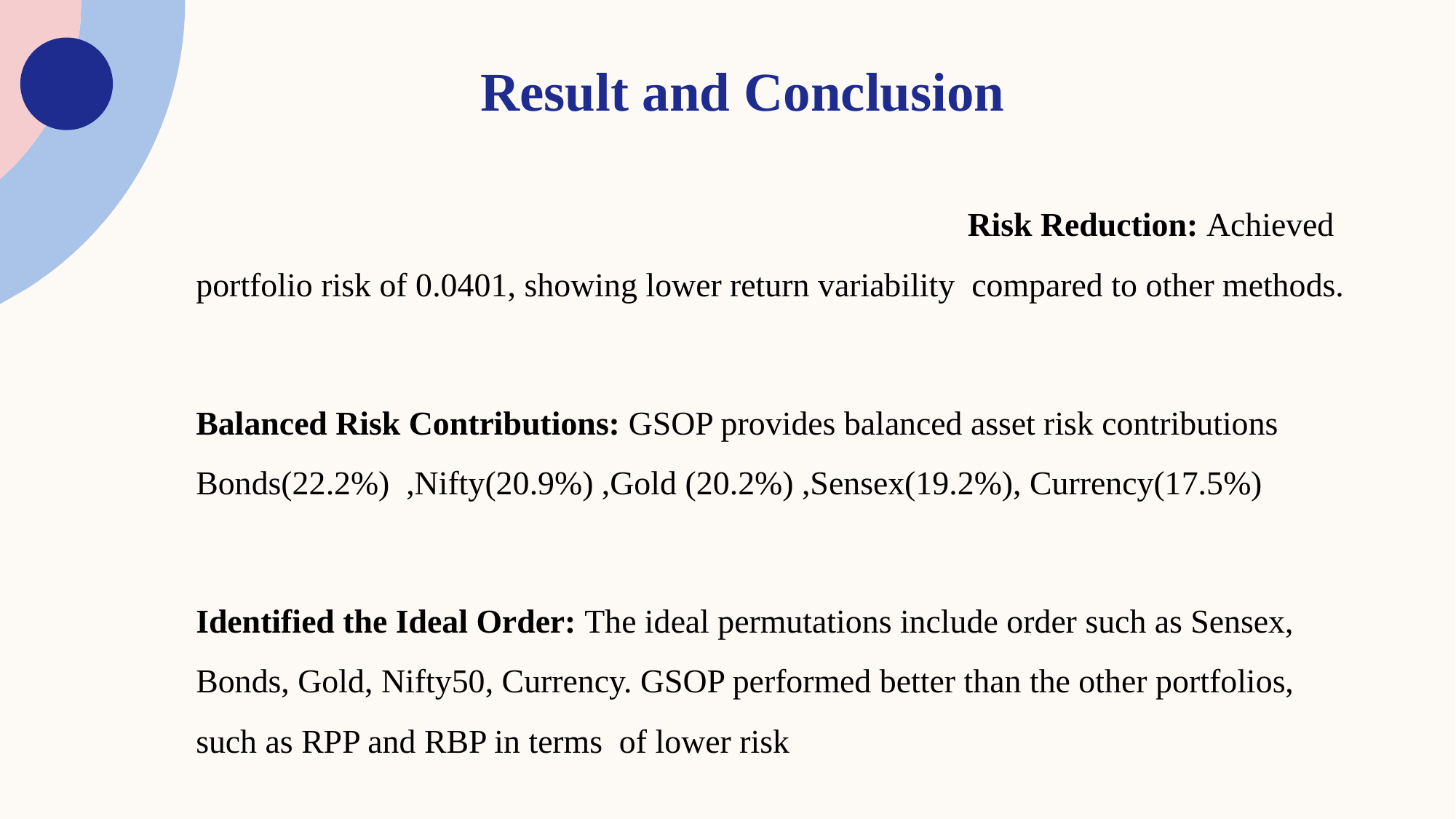

Result and Conclusion
                                                                                                                                                                                                                                                              Risk Reduction: Achieved portfolio risk of 0.0401, showing lower return variability  compared to other methods.
Balanced Risk Contributions: GSOP provides balanced asset risk contributions Bonds(22.2%)  ,Nifty(20.9%) ,Gold (20.2%) ,Sensex(19.2%), Currency(17.5%)
Identified the Ideal Order: The ideal permutations include order such as Sensex, Bonds, Gold, Nifty50, Currency. GSOP performed better than the other portfolios, such as RPP and RBP in terms  of lower risk